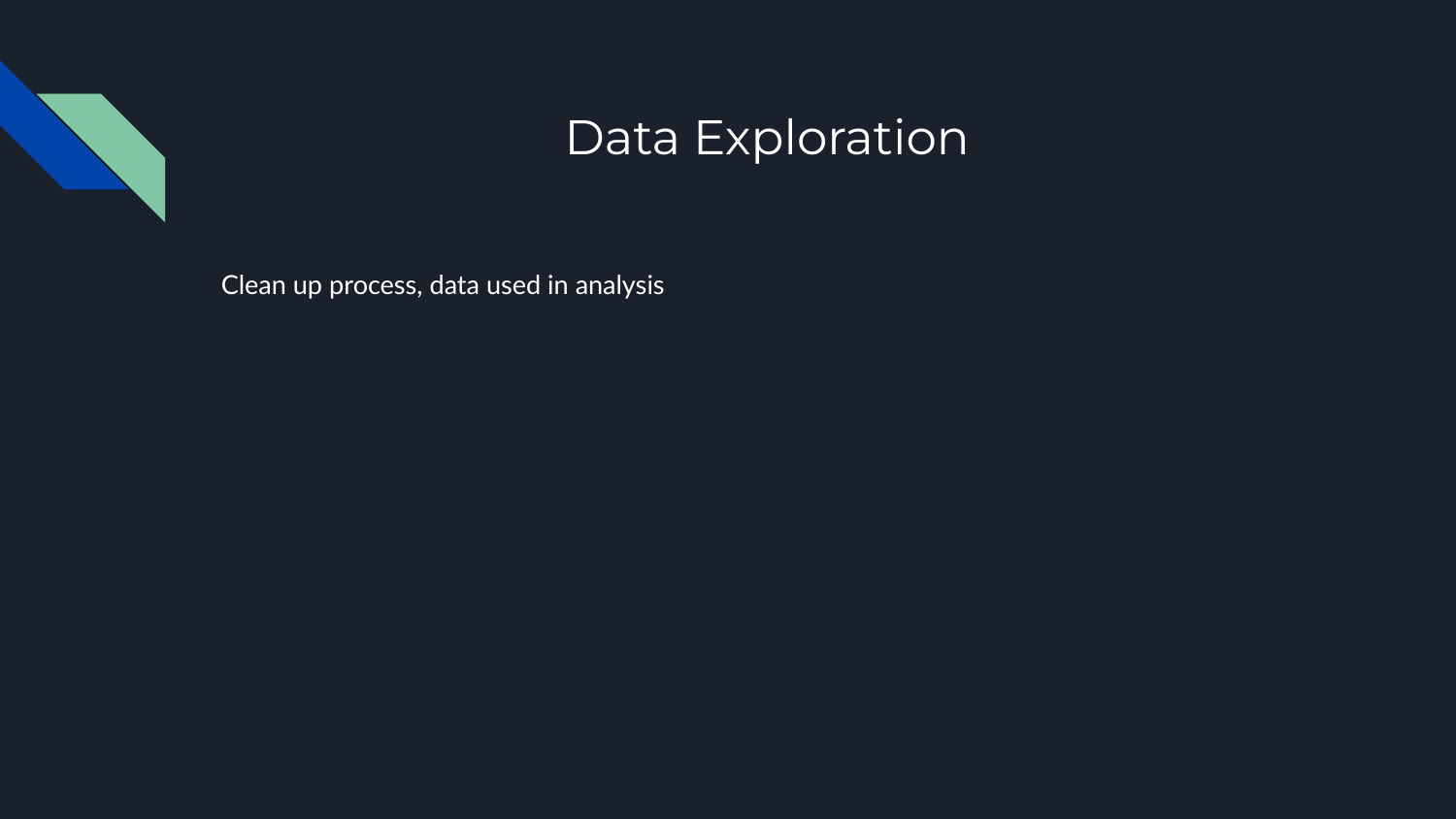

# Data Exploration
Clean up process, data used in analysis